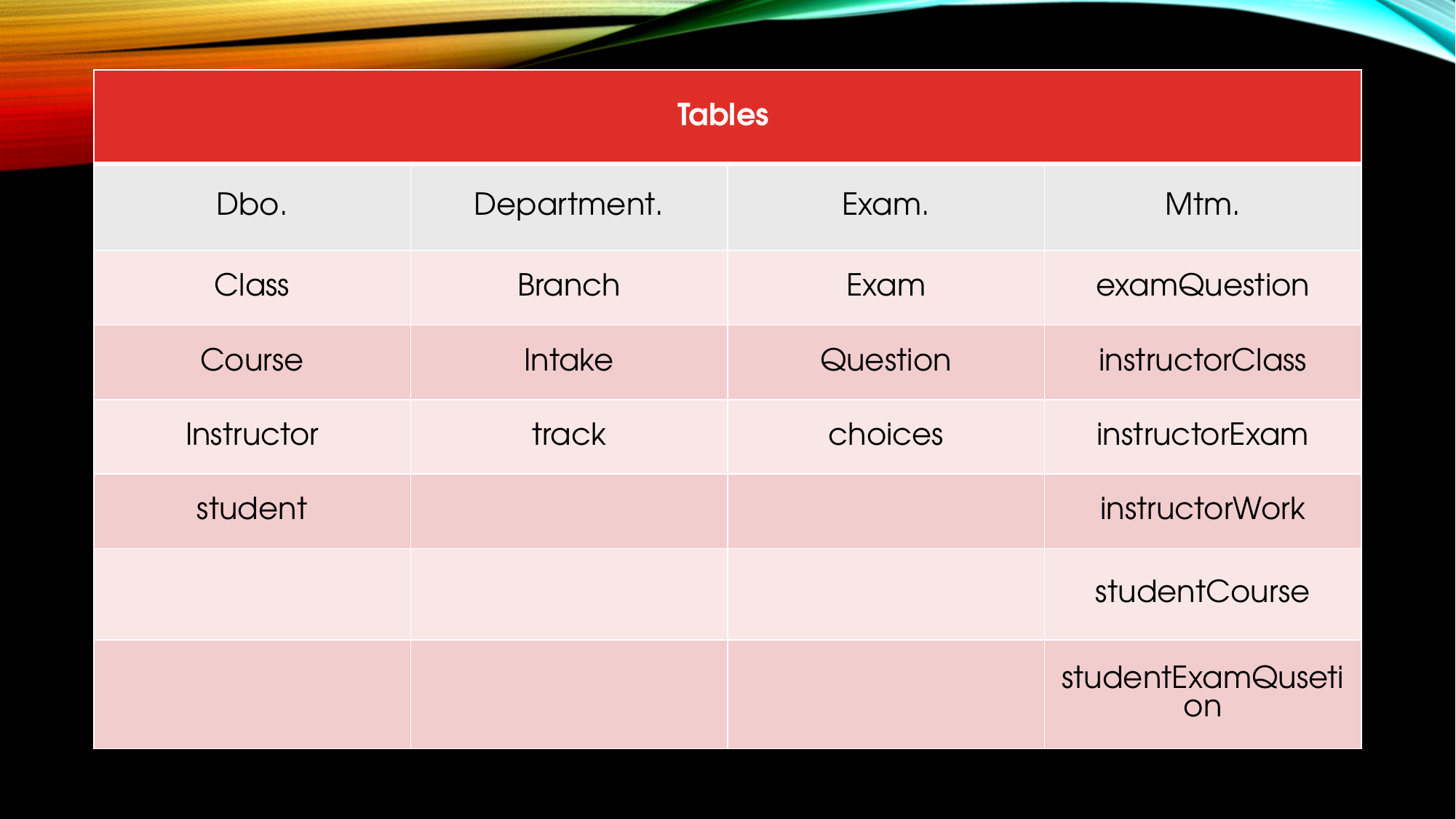

| Tables |  |  |  |
| --- | --- | --- | --- |
| Dbo. | Department. | Exam. | Mtm. |
| Class | Branch | Exam | examQuestion |
| Course | Intake | Question | instructorClass |
| Instructor | track | choices | instructorExam |
| student |  |  | instructorWork |
|  |  |  | studentCourse |
|  |  |  | studentExamQusetion |